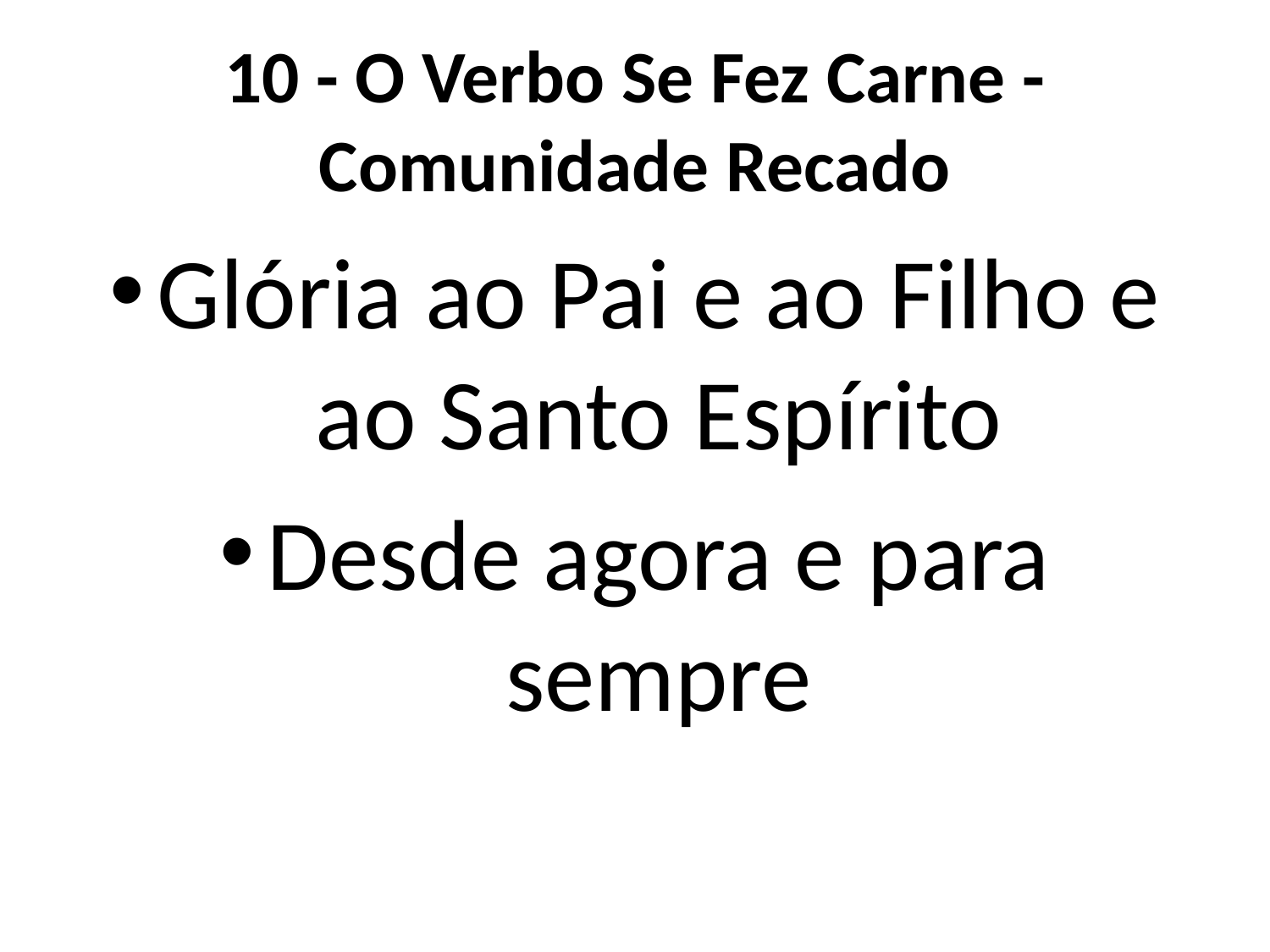

# 10 - O Verbo Se Fez Carne - Comunidade Recado
Glória ao Pai e ao Filho e ao Santo Espírito
Desde agora e para sempre